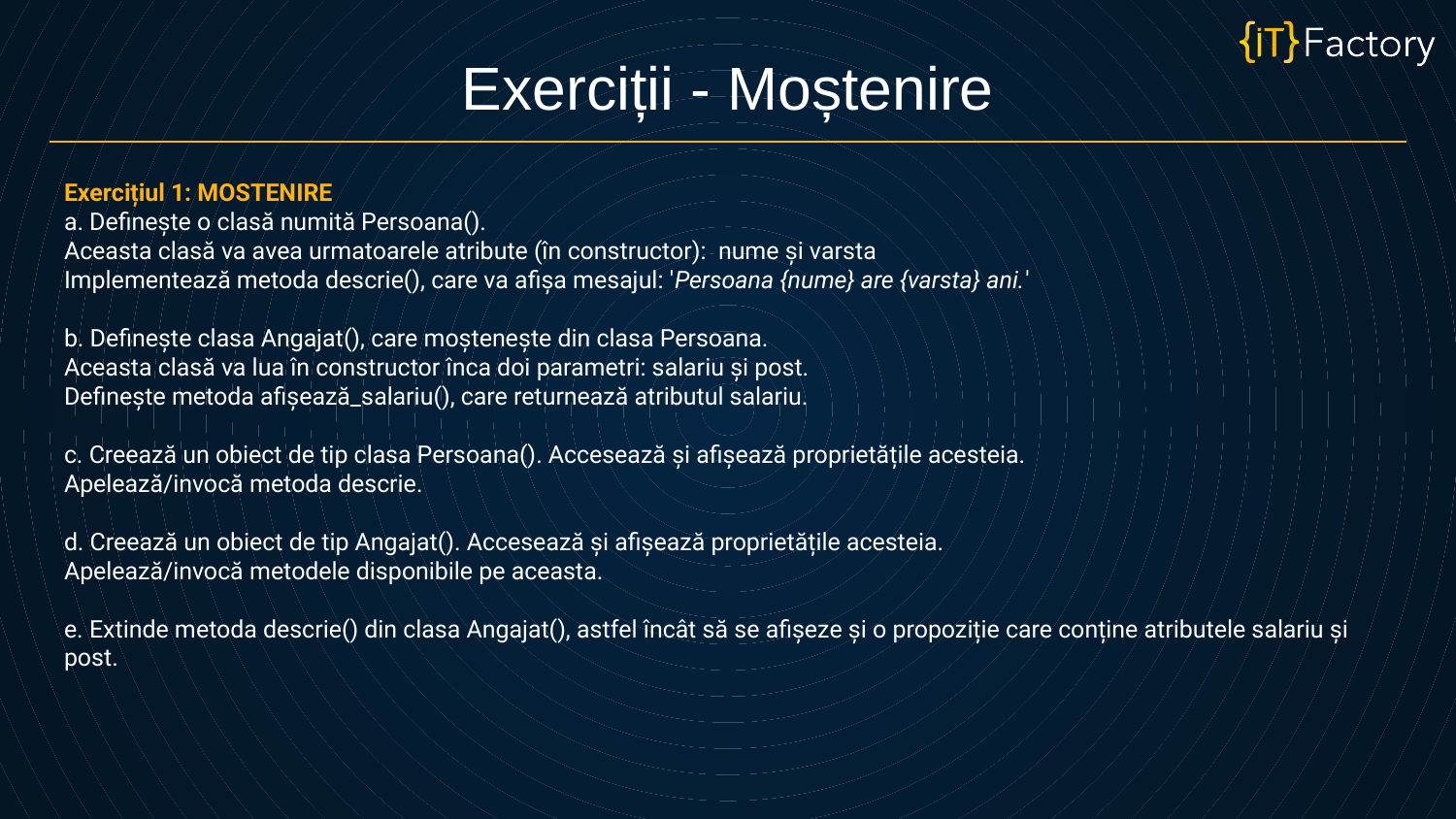

Exerciții - Moștenire
Exercițiul 1: MOSTENIRE
a. Definește o clasă numită Persoana().
Aceasta clasă va avea urmatoarele atribute (în constructor):  nume și varsta
Implementează metoda descrie(), care va afișa mesajul: 'Persoana {nume} are {varsta} ani.'

b. Definește clasa Angajat(), care moștenește din clasa Persoana.
Aceasta clasă va lua în constructor înca doi parametri: salariu și post.
Definește metoda afișează_salariu(), care returnează atributul salariu.

c. Creează un obiect de tip clasa Persoana(). Accesează și afișează proprietățile acesteia.
Apelează/invocă metoda descrie.

d. Creează un obiect de tip Angajat(). Accesează și afișează proprietățile acesteia.
Apelează/invocă metodele disponibile pe aceasta.

e. Extinde metoda descrie() din clasa Angajat(), astfel încât să se afișeze și o propoziție care conține atributele salariu și post.